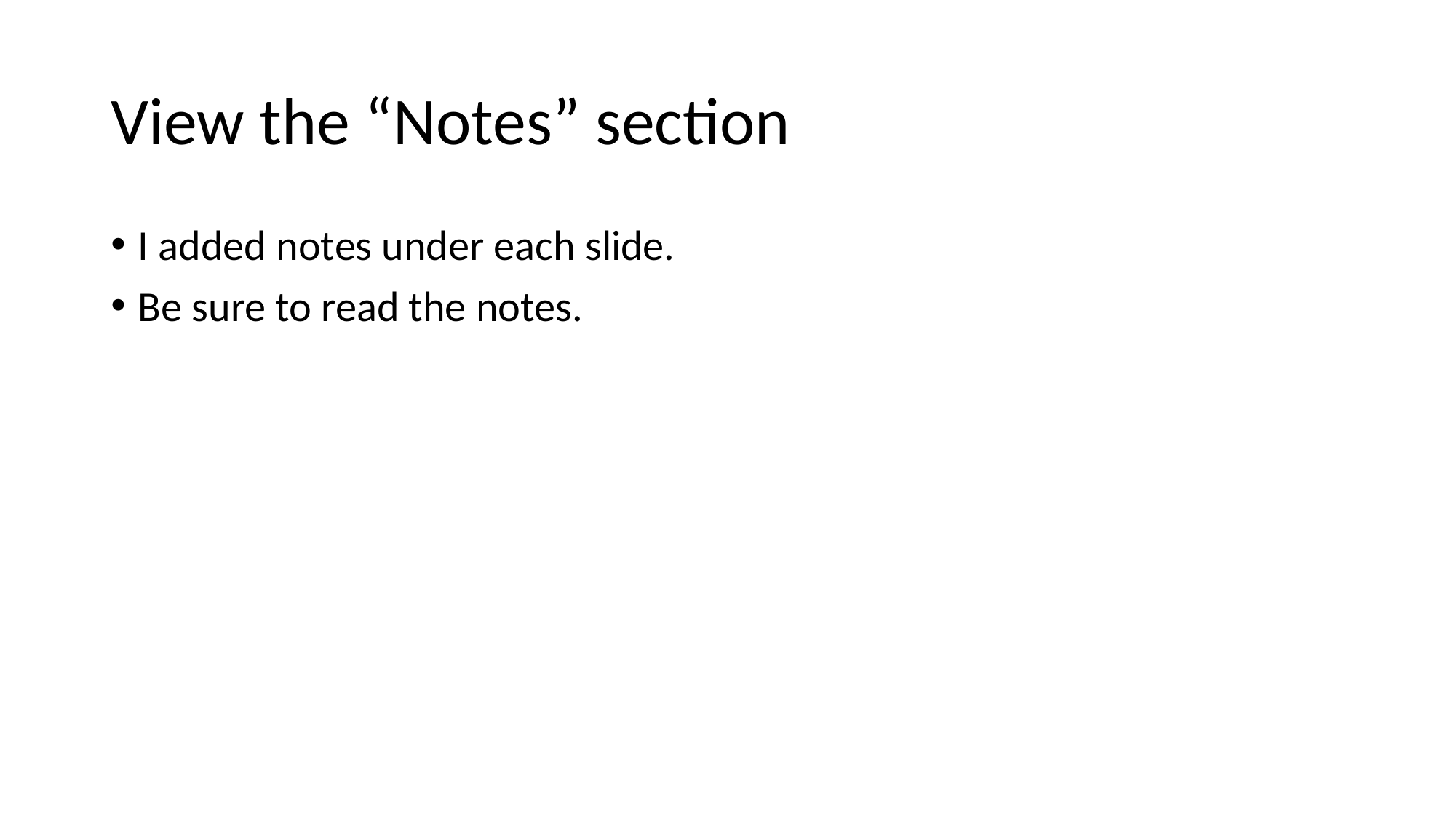

# View the “Notes” section
I added notes under each slide.
Be sure to read the notes.